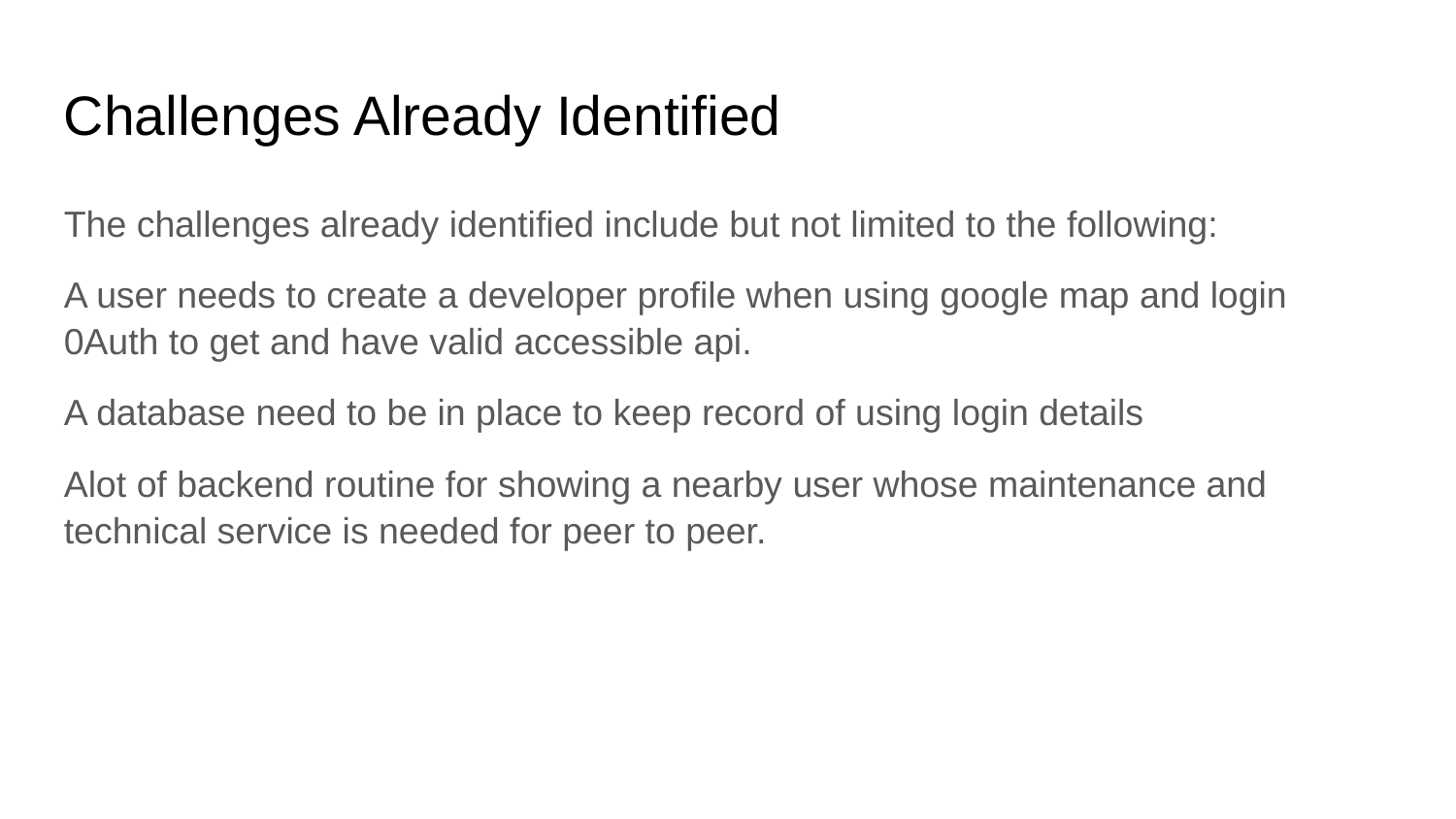

Challenges Already Identified
The challenges already identified include but not limited to the following:
A user needs to create a developer profile when using google map and login 0Auth to get and have valid accessible api.
A database need to be in place to keep record of using login details
Alot of backend routine for showing a nearby user whose maintenance and technical service is needed for peer to peer.